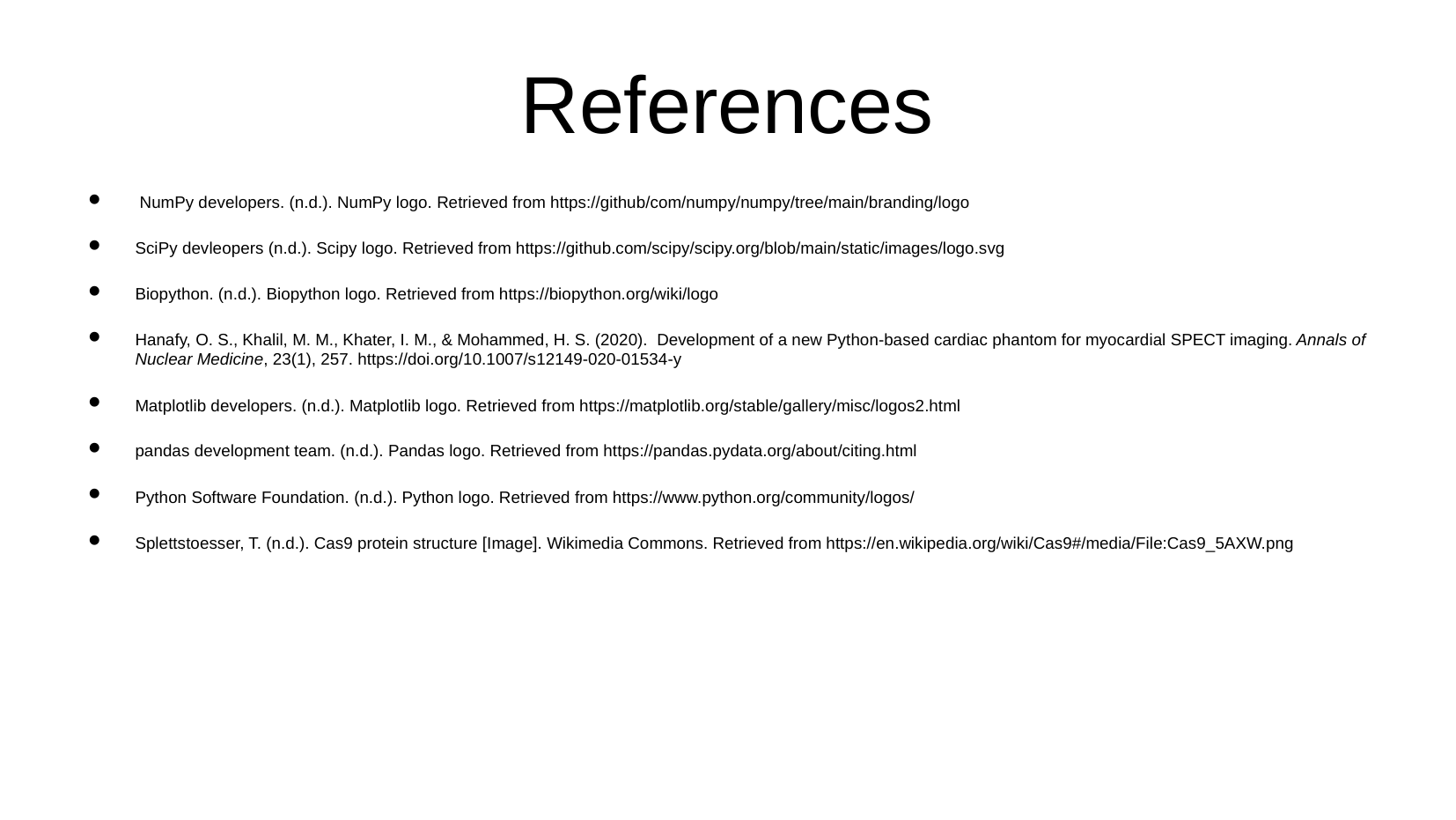

# References
 NumPy developers. (n.d.). NumPy logo. Retrieved from https://github/com/numpy/numpy/tree/main/branding/logo
SciPy devleopers (n.d.). Scipy logo. Retrieved from https://github.com/scipy/scipy.org/blob/main/static/images/logo.svg
Biopython. (n.d.). Biopython logo. Retrieved from https://biopython.org/wiki/logo
Hanafy, O. S., Khalil, M. M., Khater, I. M., & Mohammed, H. S. (2020).  Development of a new Python‐based cardiac phantom for myocardial SPECT imaging. Annals of Nuclear Medicine, 23(1), 257. https://doi.org/10.1007/s12149-020-01534-y
Matplotlib developers. (n.d.). Matplotlib logo. Retrieved from https://matplotlib.org/stable/gallery/misc/logos2.html
pandas development team. (n.d.). Pandas logo. Retrieved from https://pandas.pydata.org/about/citing.html
Python Software Foundation. (n.d.). Python logo. Retrieved from https://www.python.org/community/logos/
Splettstoesser, T. (n.d.). Cas9 protein structure [Image]. Wikimedia Commons. Retrieved from https://en.wikipedia.org/wiki/Cas9#/media/File:Cas9_5AXW.png